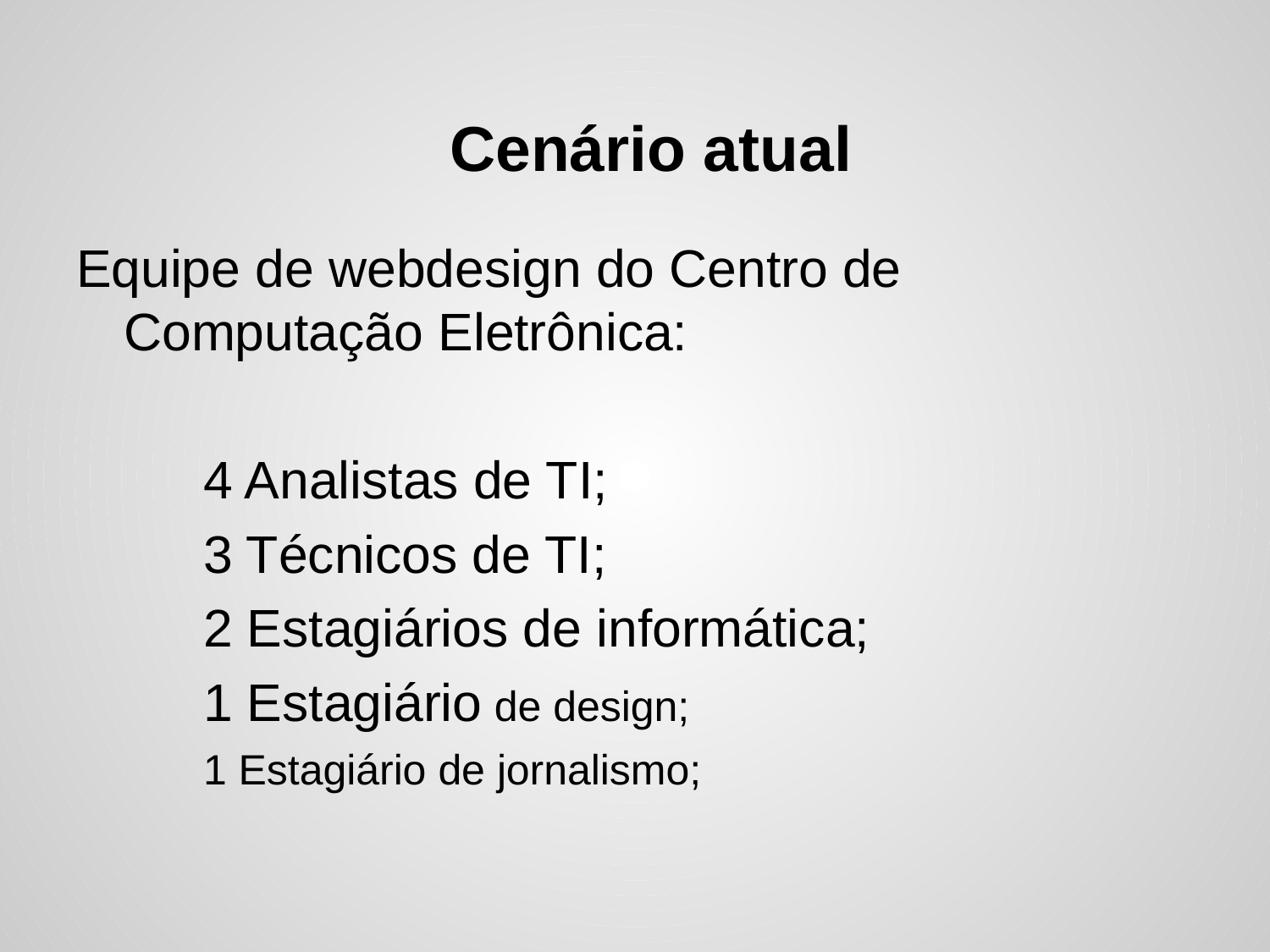

# Cenário atual
Equipe de webdesign do Centro de Computação Eletrônica:

4 Analistas de TI;
3 Técnicos de TI;
2 Estagiários de informática;
1 Estagiário de design;
1 Estagiário de jornalismo;